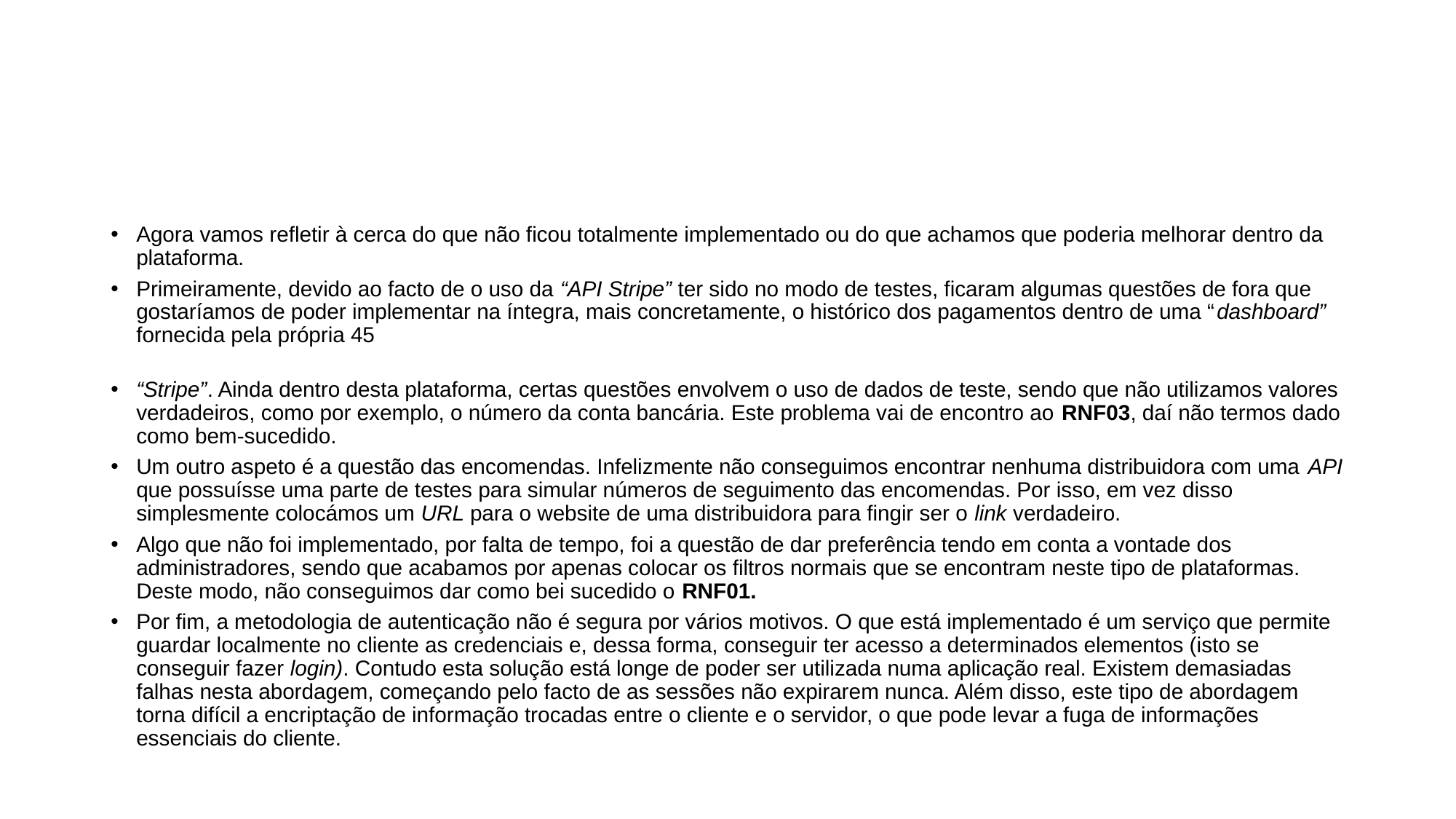

#
Agora vamos refletir à cerca do que não ficou totalmente implementado ou do que achamos que poderia melhorar dentro da plataforma.
Primeiramente, devido ao facto de o uso da “API Stripe” ter sido no modo de testes, ficaram algumas questões de fora que gostaríamos de poder implementar na íntegra, mais concretamente, o histórico dos pagamentos dentro de uma “dashboard” fornecida pela própria 45
“Stripe”. Ainda dentro desta plataforma, certas questões envolvem o uso de dados de teste, sendo que não utilizamos valores verdadeiros, como por exemplo, o número da conta bancária. Este problema vai de encontro ao RNF03, daí não termos dado como bem-sucedido.
Um outro aspeto é a questão das encomendas. Infelizmente não conseguimos encontrar nenhuma distribuidora com uma API que possuísse uma parte de testes para simular números de seguimento das encomendas. Por isso, em vez disso simplesmente colocámos um URL para o website de uma distribuidora para fingir ser o link verdadeiro.
Algo que não foi implementado, por falta de tempo, foi a questão de dar preferência tendo em conta a vontade dos administradores, sendo que acabamos por apenas colocar os filtros normais que se encontram neste tipo de plataformas. Deste modo, não conseguimos dar como bei sucedido o RNF01.
Por fim, a metodologia de autenticação não é segura por vários motivos. O que está implementado é um serviço que permite guardar localmente no cliente as credenciais e, dessa forma, conseguir ter acesso a determinados elementos (isto se conseguir fazer login). Contudo esta solução está longe de poder ser utilizada numa aplicação real. Existem demasiadas falhas nesta abordagem, começando pelo facto de as sessões não expirarem nunca. Além disso, este tipo de abordagem torna difícil a encriptação de informação trocadas entre o cliente e o servidor, o que pode levar a fuga de informações essenciais do cliente.